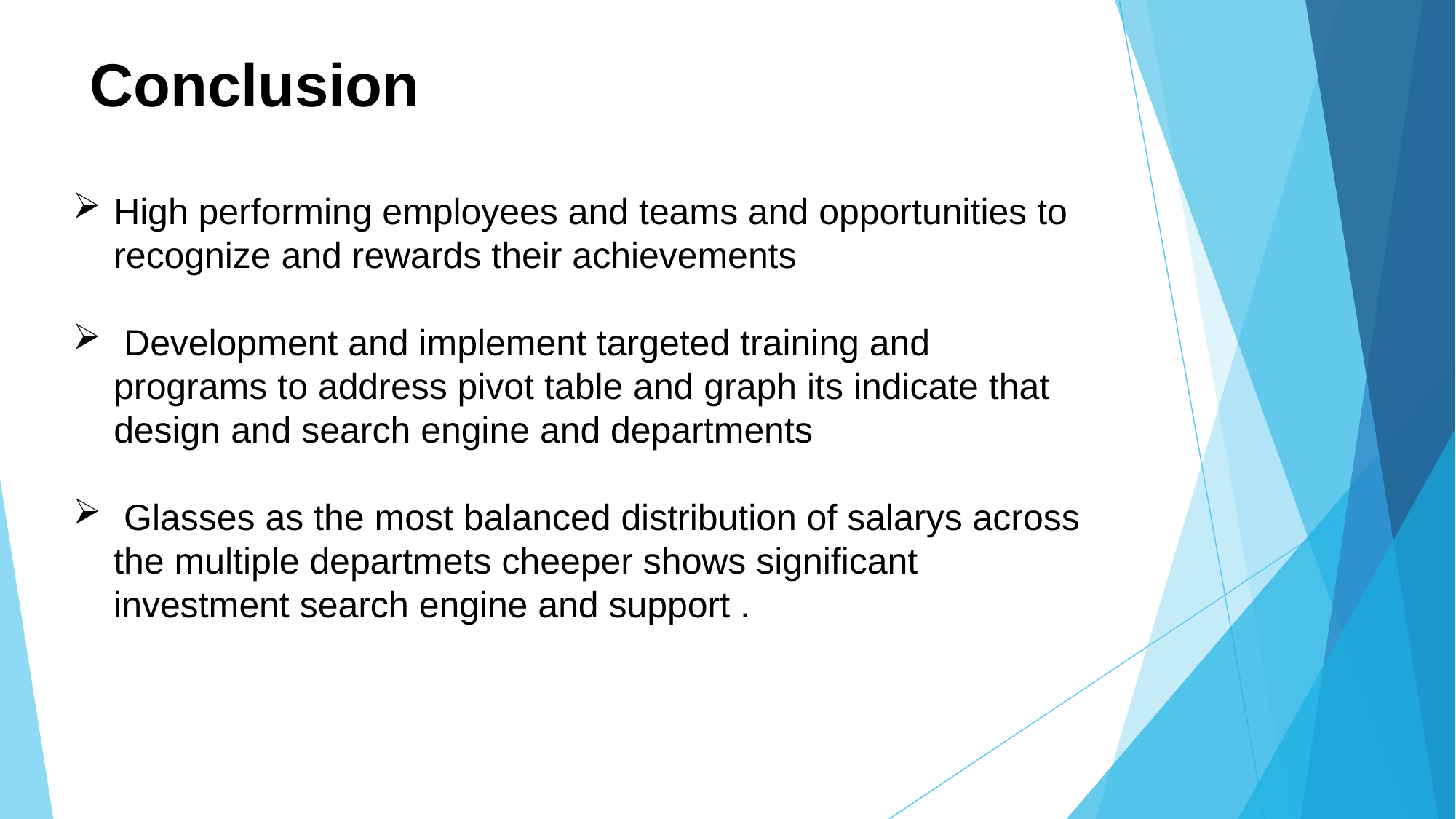

# Conclusion
High performing employees and teams and opportunities to recognize and rewards their achievements

 Development and implement targeted training and programs to address pivot table and graph its indicate that design and search engine and departments

 Glasses as the most balanced distribution of salarys across the multiple departmets cheeper shows significant investment search engine and support .